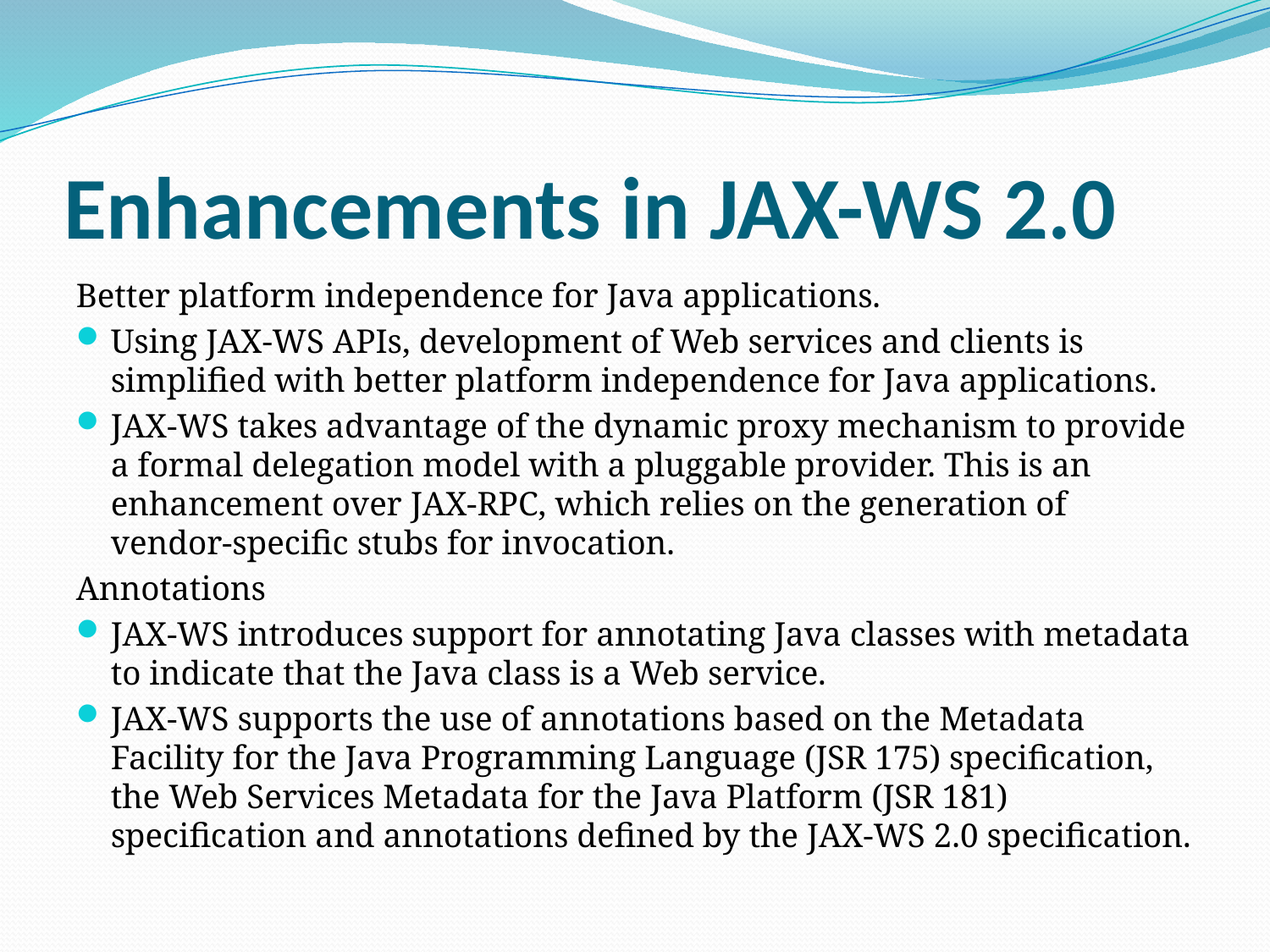

# Enhancements in JAX-WS 2.0
Better platform independence for Java applications.
Using JAX-WS APIs, development of Web services and clients is simplified with better platform independence for Java applications.
JAX-WS takes advantage of the dynamic proxy mechanism to provide a formal delegation model with a pluggable provider. This is an enhancement over JAX-RPC, which relies on the generation of vendor-specific stubs for invocation.
Annotations
JAX-WS introduces support for annotating Java classes with metadata to indicate that the Java class is a Web service.
JAX-WS supports the use of annotations based on the Metadata Facility for the Java Programming Language (JSR 175) specification, the Web Services Metadata for the Java Platform (JSR 181) specification and annotations defined by the JAX-WS 2.0 specification.